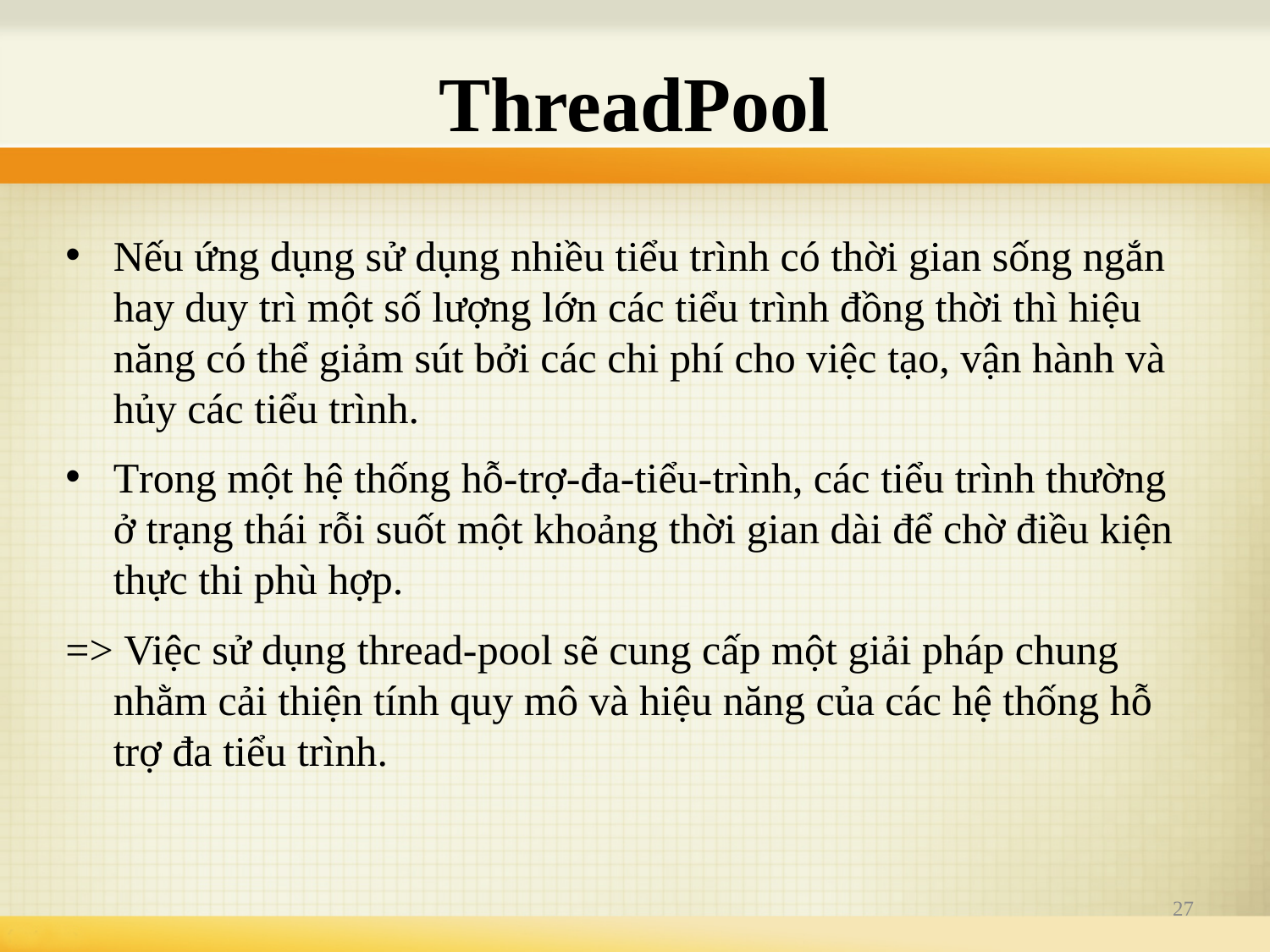

# ThreadPool
Nếu ứng dụng sử dụng nhiều tiểu trình có thời gian sống ngắn hay duy trì một số lượng lớn các tiểu trình đồng thời thì hiệu năng có thể giảm sút bởi các chi phí cho việc tạo, vận hành và hủy các tiểu trình.
Trong một hệ thống hỗ-trợ-đa-tiểu-trình, các tiểu trình thường ở trạng thái rỗi suốt một khoảng thời gian dài để chờ điều kiện thực thi phù hợp.
=> Việc sử dụng thread-pool sẽ cung cấp một giải pháp chung nhằm cải thiện tính quy mô và hiệu năng của các hệ thống hỗ trợ đa tiểu trình.
27